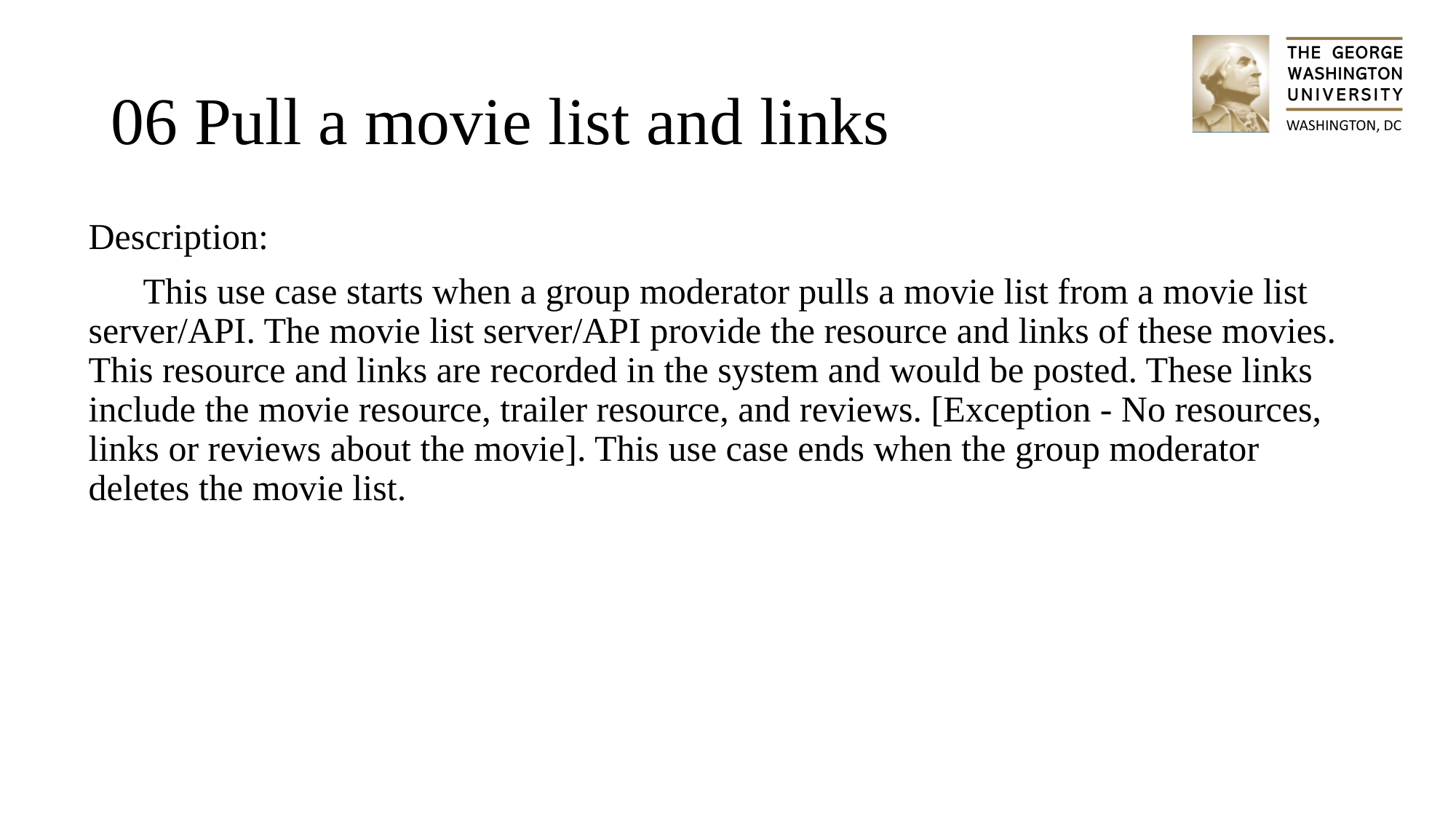

# 06 Pull a movie list and links
Description:
This use case starts when a group moderator pulls a movie list from a movie list server/API. The movie list server/API provide the resource and links of these movies. This resource and links are recorded in the system and would be posted. These links include the movie resource, trailer resource, and reviews. [Exception - No resources, links or reviews about the movie]. This use case ends when the group moderator deletes the movie list.